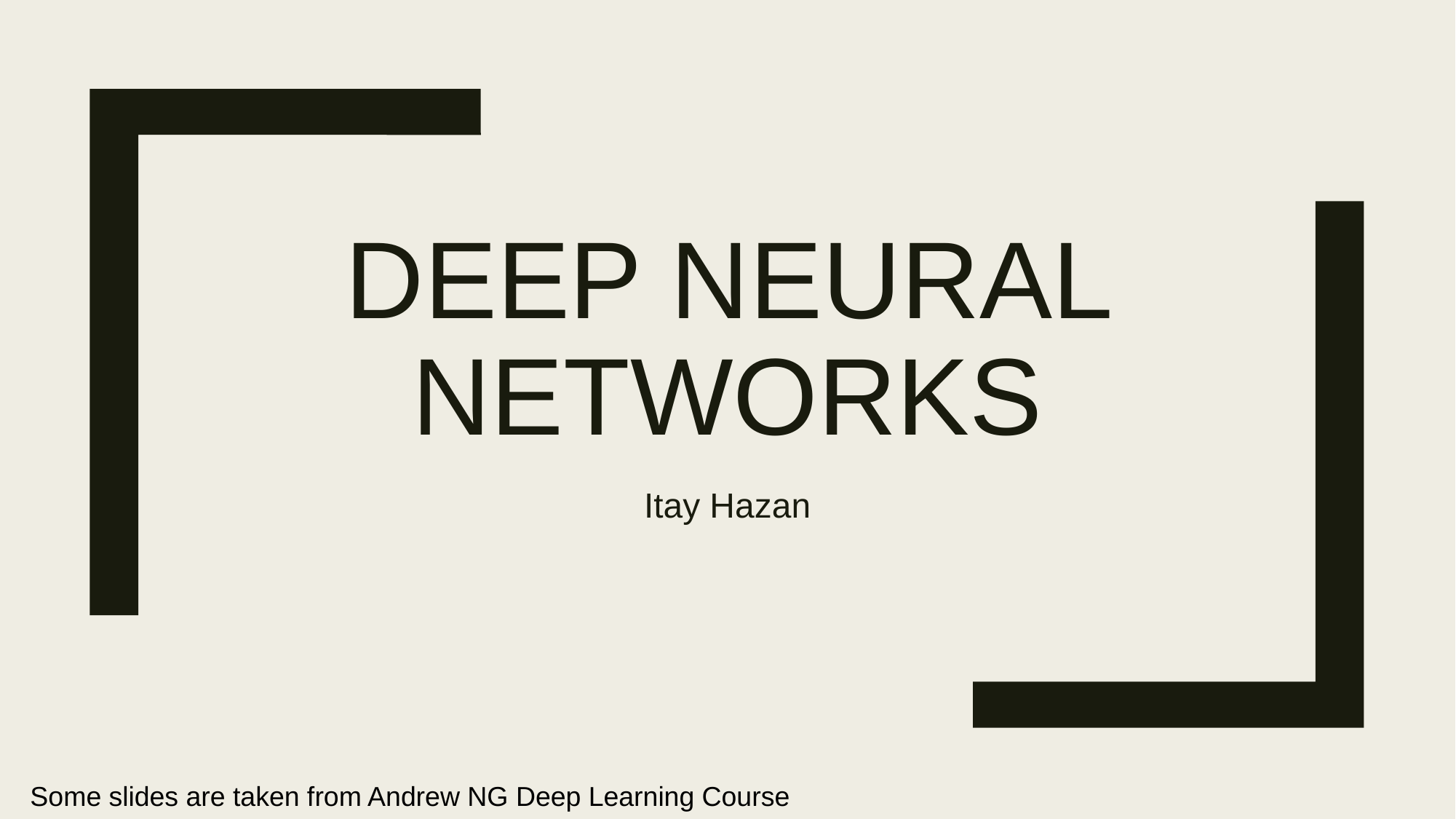

# Deep Neural Networks
Itay Hazan
Some slides are taken from Andrew NG Deep Learning Course